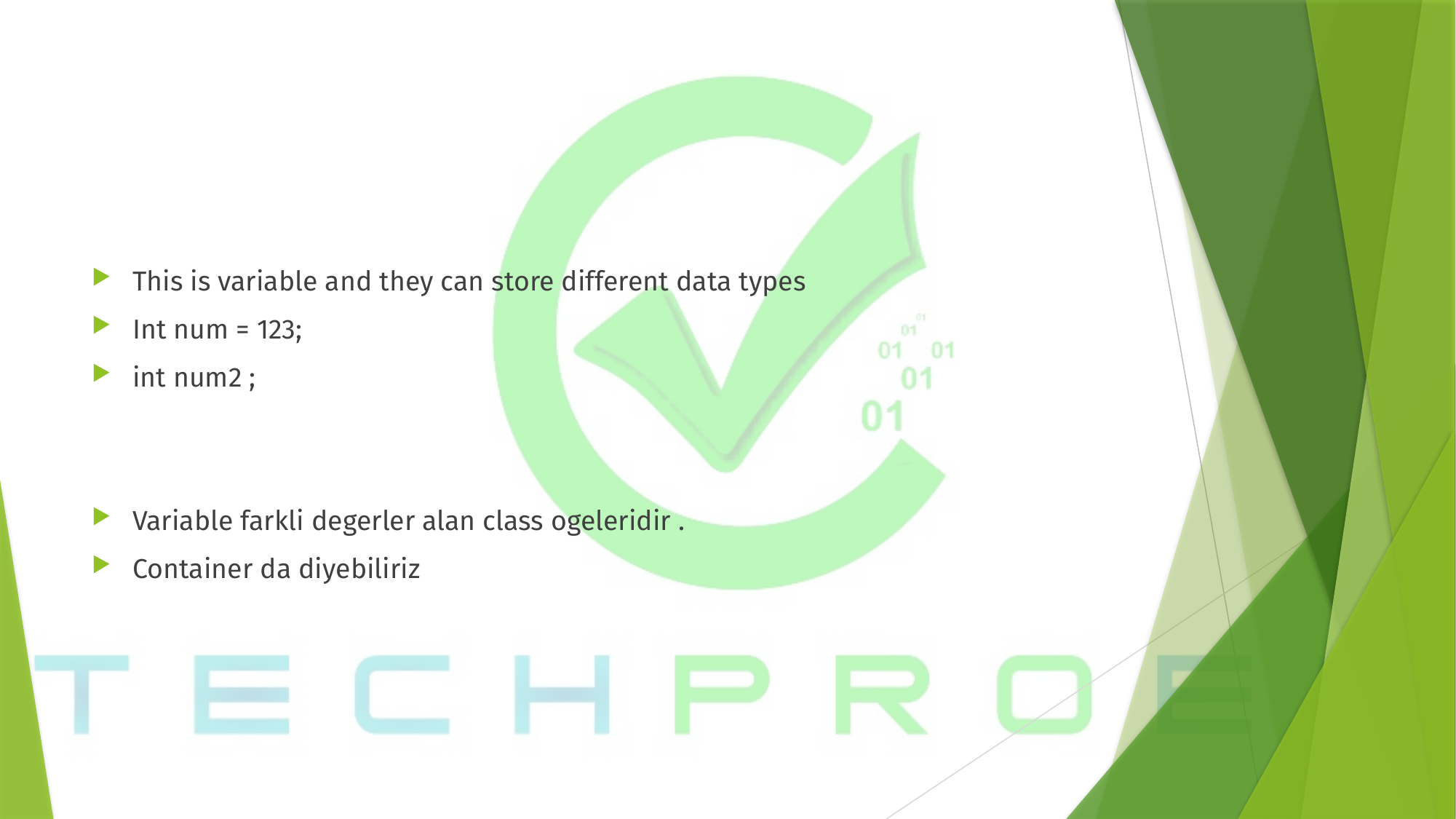

This is variable and they can store different data types
Int num = 123;
int num2 ;

Variable farkli degerler alan class ogeleridir .
Container da diyebiliriz